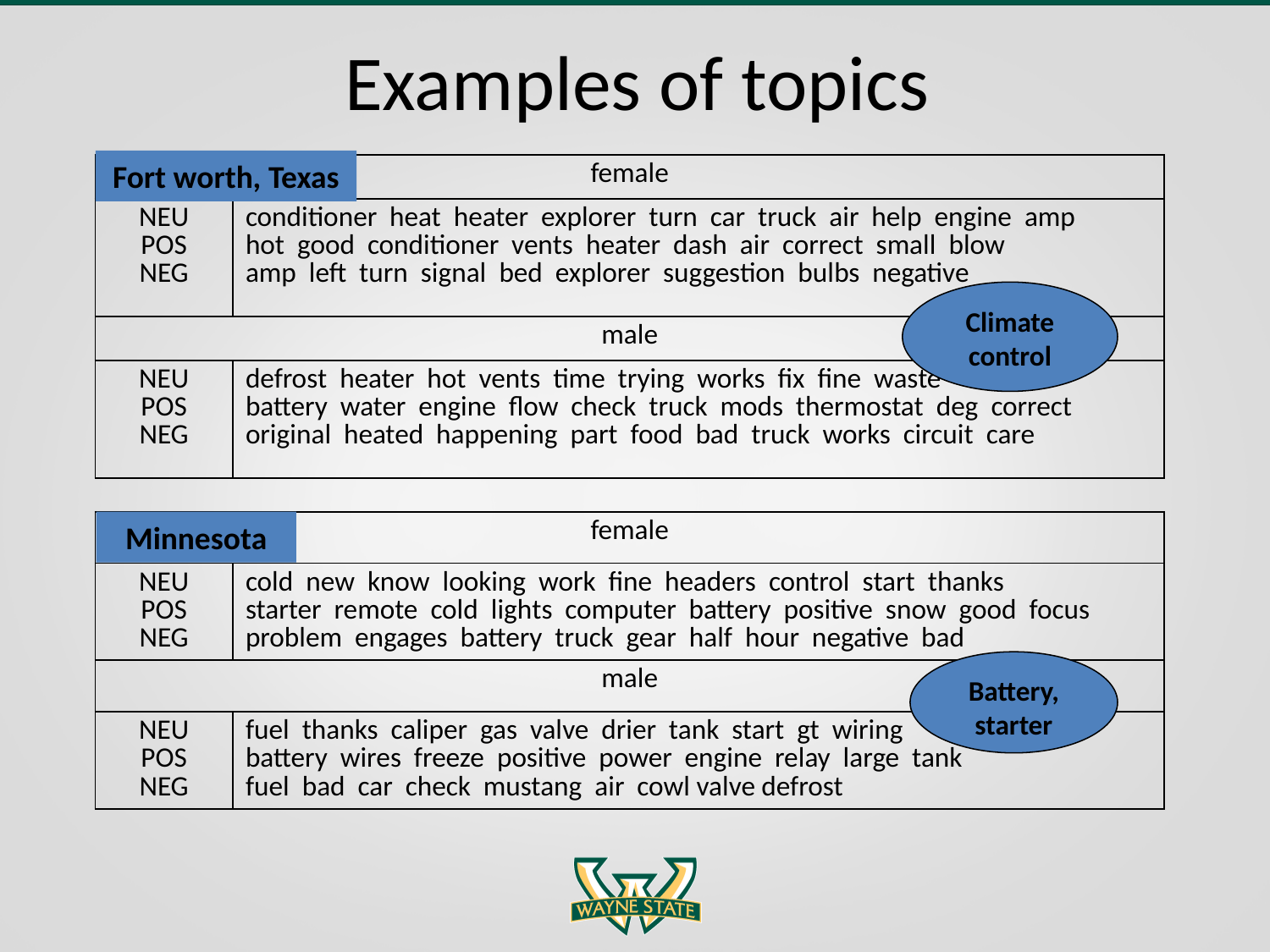

# Examples of topics
Fort worth, Texas
| female |  |
| --- | --- |
| NEU POS NEG | conditioner heat heater explorer turn car truck air help engine amp hot good conditioner vents heater dash air correct small blow amp left turn signal bed explorer suggestion bulbs negative |
| male |  |
| NEU POS NEG | defrost heater hot vents time trying works fix fine waste battery water engine flow check truck mods thermostat deg correct original heated happening part food bad truck works circuit care |
Climate
control
| female |  |
| --- | --- |
| NEU POS NEG | cold new know looking work fine headers control start thanks starter remote cold lights computer battery positive snow good focus problem engages battery truck gear half hour negative bad |
| male |  |
| NEU POS NEG | fuel thanks caliper gas valve drier tank start gt wiring battery wires freeze positive power engine relay large tank fuel bad car check mustang air cowl valve defrost |
Minnesota
Battery, starter